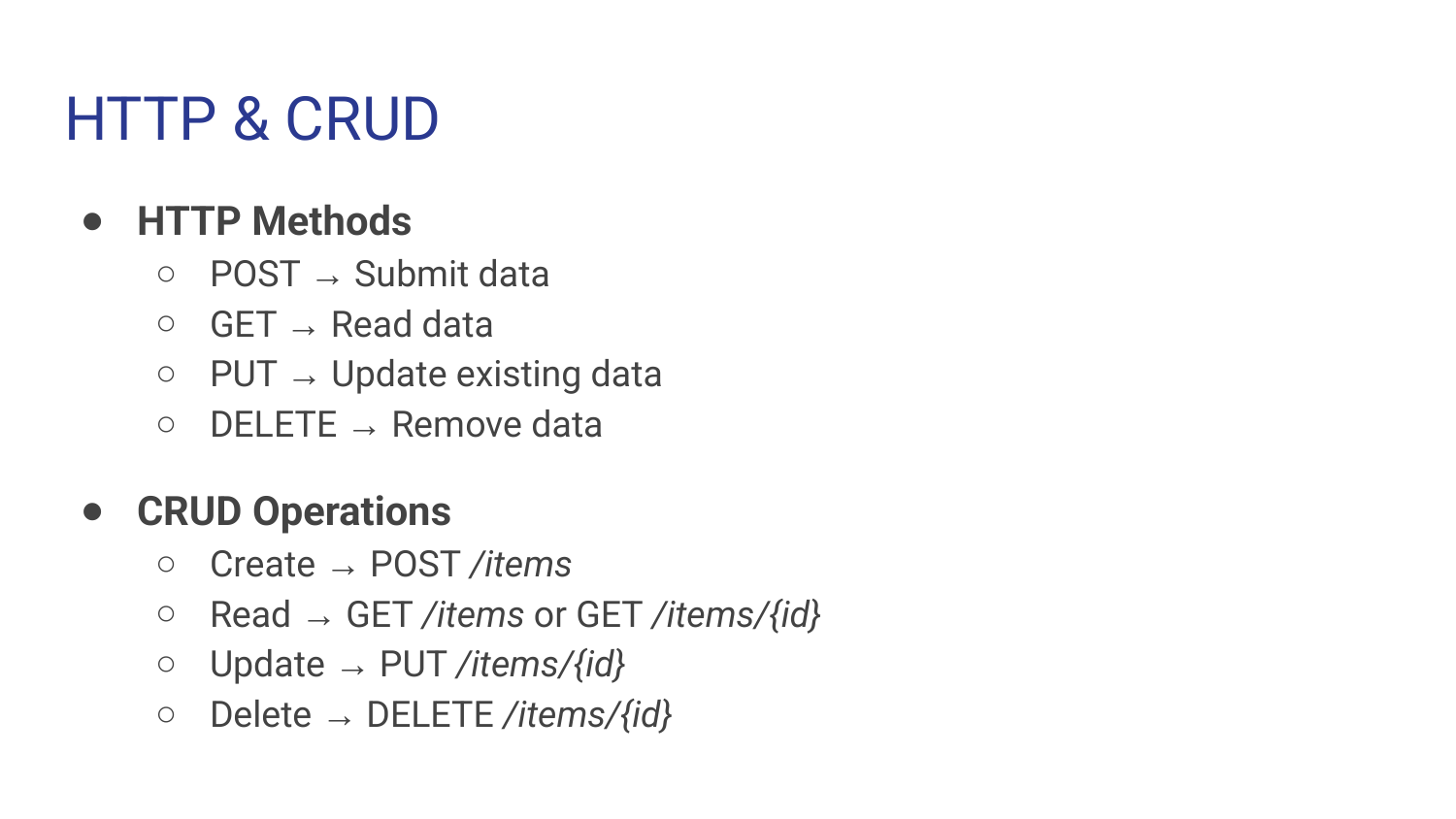

# HTTP & CRUD
HTTP Methods
POST → Submit data
GET → Read data
PUT → Update existing data
DELETE → Remove data
CRUD Operations
Create → POST /items
Read → GET /items or GET /items/{id}
Update → PUT /items/{id}
Delete → DELETE /items/{id}